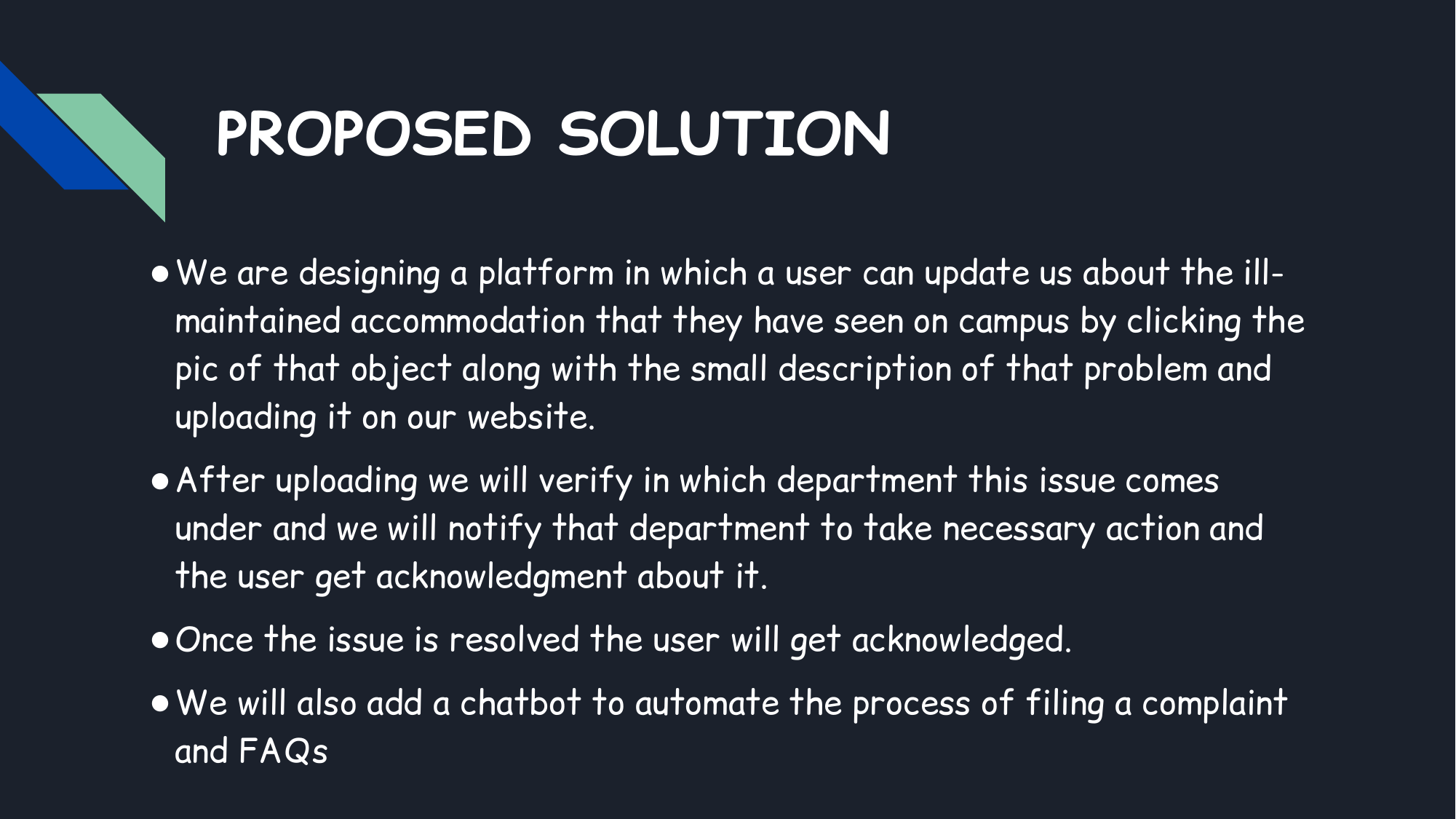

# PROPOSED SOLUTION
We are designing a platform in which a user can update us about the ill-maintained accommodation that they have seen on campus by clicking the pic of that object along with the small description of that problem and uploading it on our website.
After uploading we will verify in which department this issue comes under and we will notify that department to take necessary action and the user get acknowledgment about it.
Once the issue is resolved the user will get acknowledged.
We will also add a chatbot to automate the process of filing a complaint and FAQs